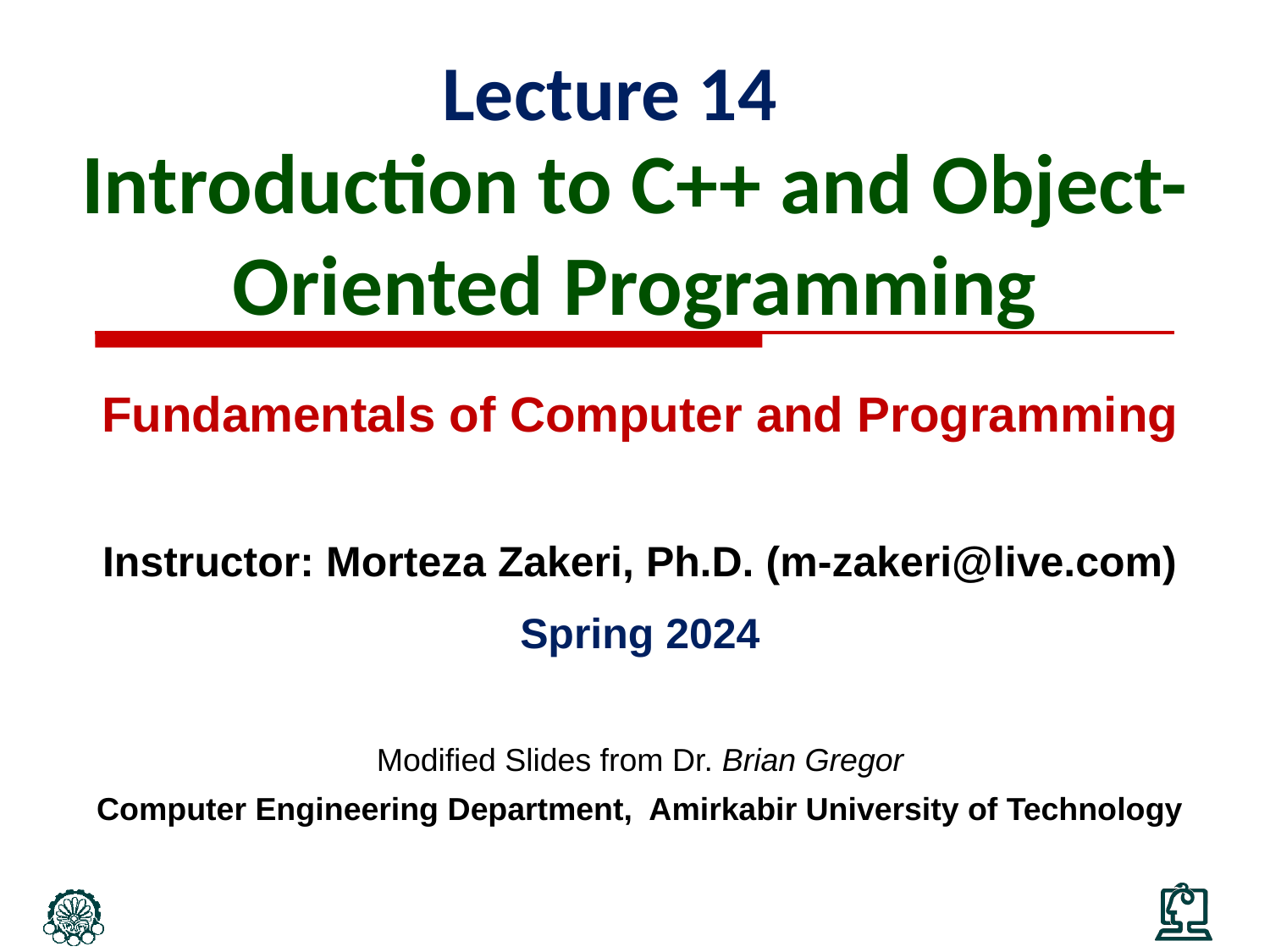

Lecture 14
Introduction to C++ and Object-Oriented Programming
Fundamentals of Computer and Programming

Instructor: Morteza Zakeri, Ph.D. (m-zakeri@live.com)
Spring 2024

Modified Slides from Dr. Brian Gregor
Computer Engineering Department,  Amirkabir University of Technology